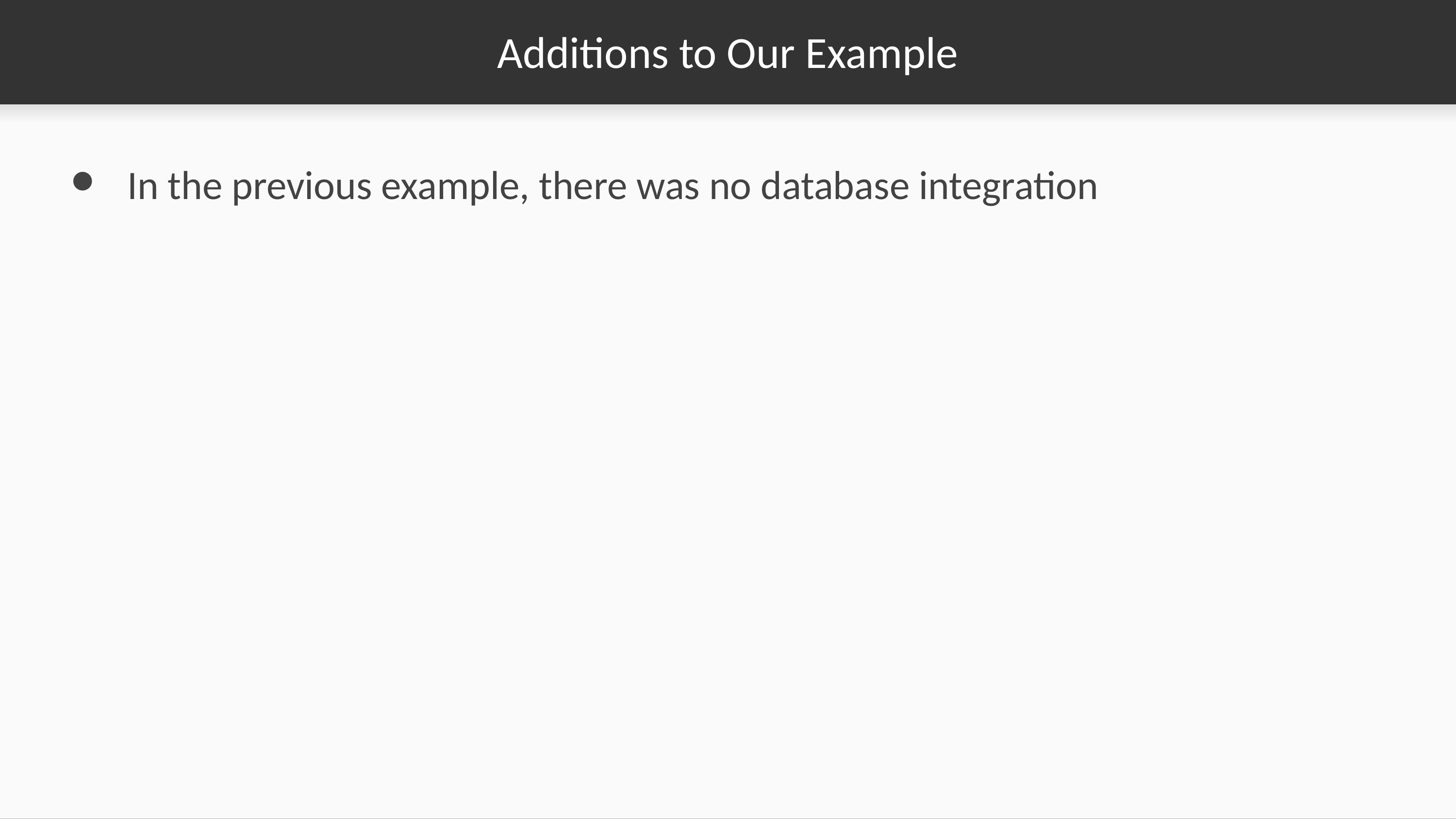

# Additions to Our Example
In the previous example, there was no database integration